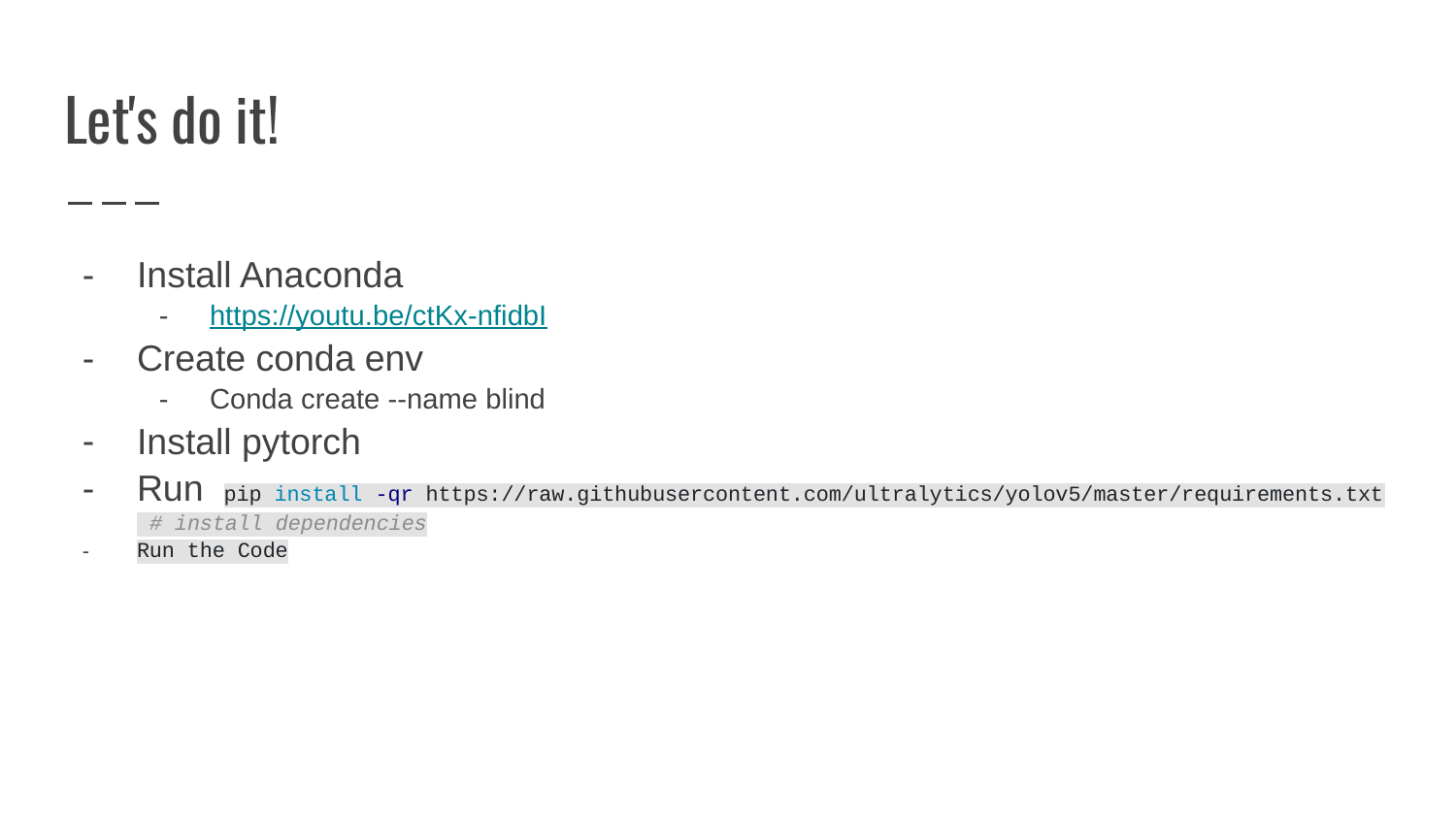

# Let's do it!
Install Anaconda
https://youtu.be/ctKx-nfidbI
Create conda env
Conda create --name blind
Install pytorch
Run  pip install -qr https://raw.githubusercontent.com/ultralytics/yolov5/master/requirements.txt  # install dependencies
Run the Code